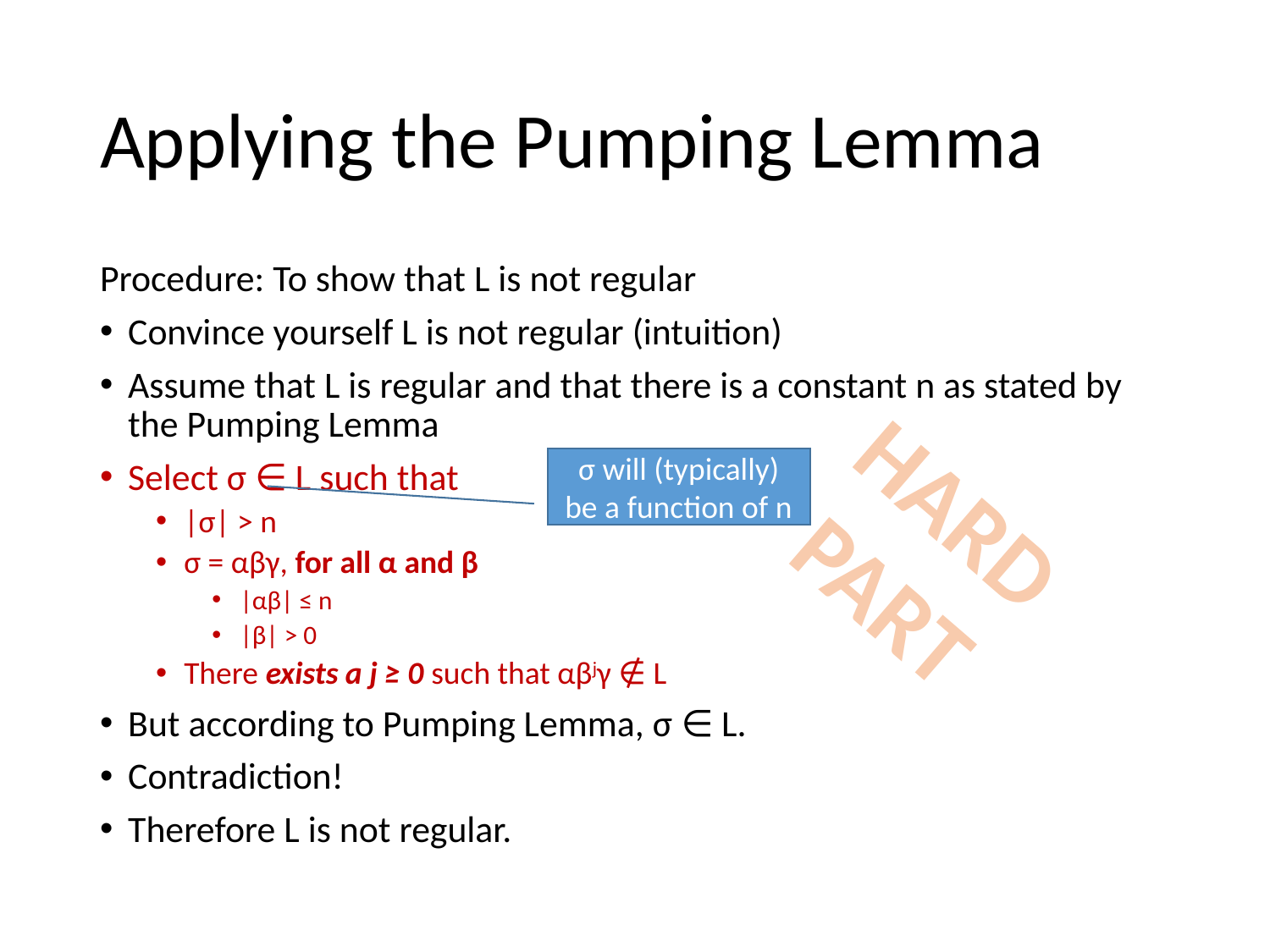

# Applying the Pumping Lemma
Procedure: To show that L is not regular
Convince yourself L is not regular (intuition)
Assume that L is regular and that there is a constant n as stated by the Pumping Lemma
Select σ ∈ L such that
|σ| > n
σ = αβγ, for all α and β
|αβ| ≤ n
|β| > 0
There exists a j ≥ 0 such that αβjγ ∉ L
But according to Pumping Lemma, σ ∈ L.
Contradiction!
Therefore L is not regular.

HARD
PART
σ will (typically) be a function of n